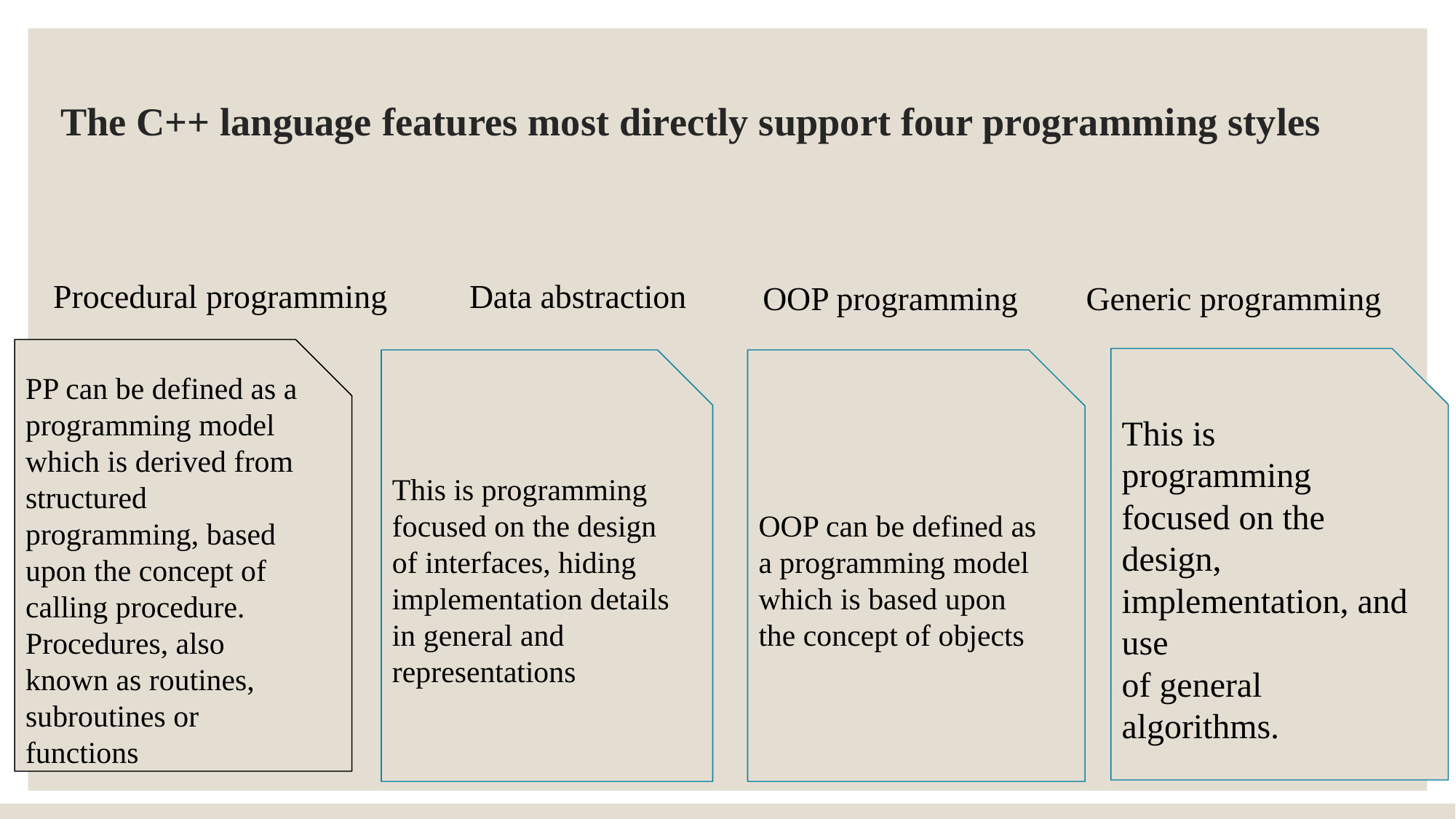

# The C++ language features most directly support four programming styles
 Procedural programming
Data abstraction
 OOP programming
 Generic programming
PP can be defined as a programming model which is derived from structured programming, based upon the concept of calling procedure. Procedures, also known as routines, subroutines or functions
This is programming focused on the design, implementation, and use
of general algorithms.
This is programming focused on the design of interfaces, hiding implementation details in general and representations
OOP can be defined as a programming model which is based upon the concept of objects